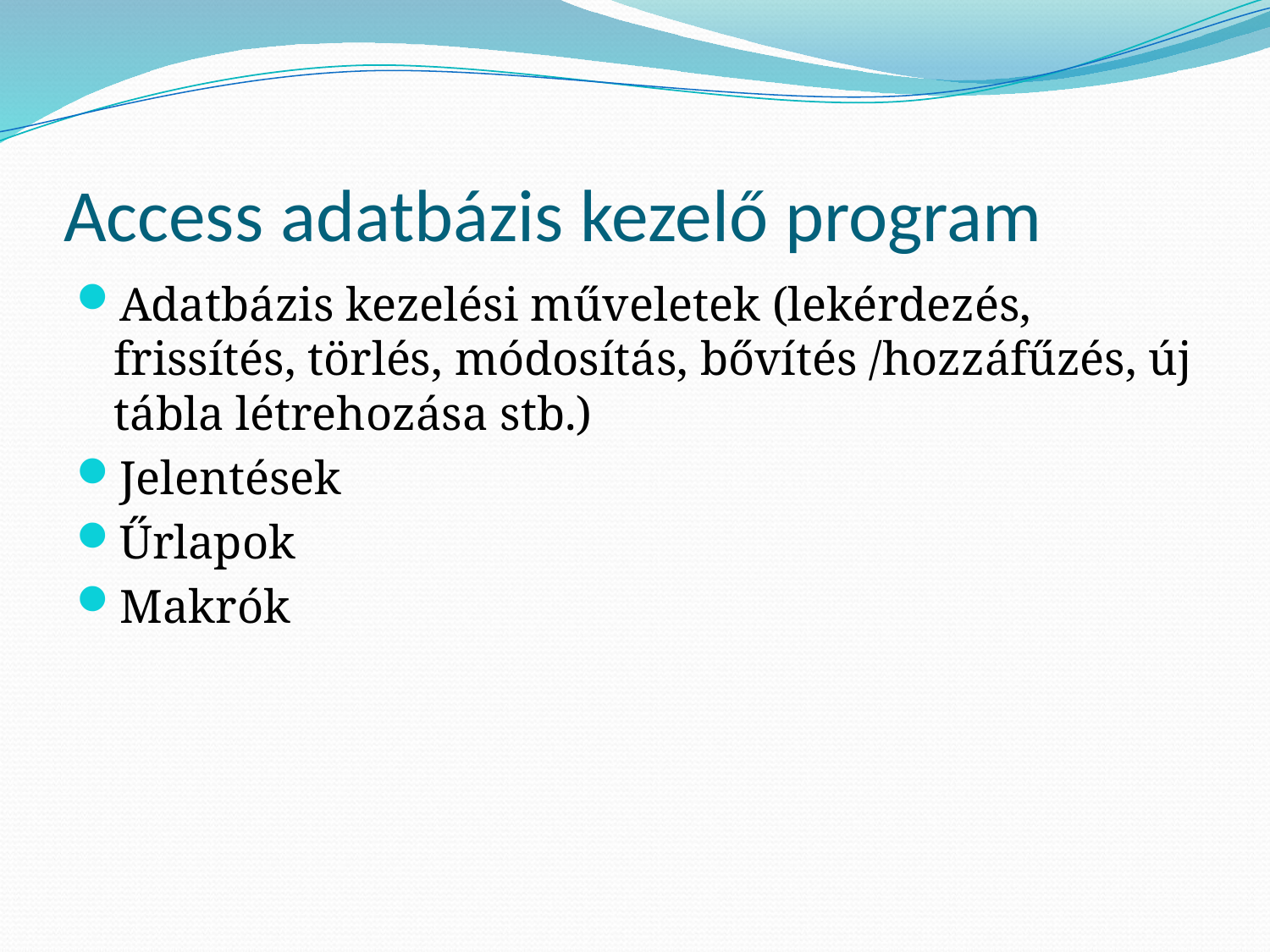

# Access adatbázis kezelő program
Adatbázis kezelési műveletek (lekérdezés, frissítés, törlés, módosítás, bővítés /hozzáfűzés, új tábla létrehozása stb.)
Jelentések
Űrlapok
Makrók